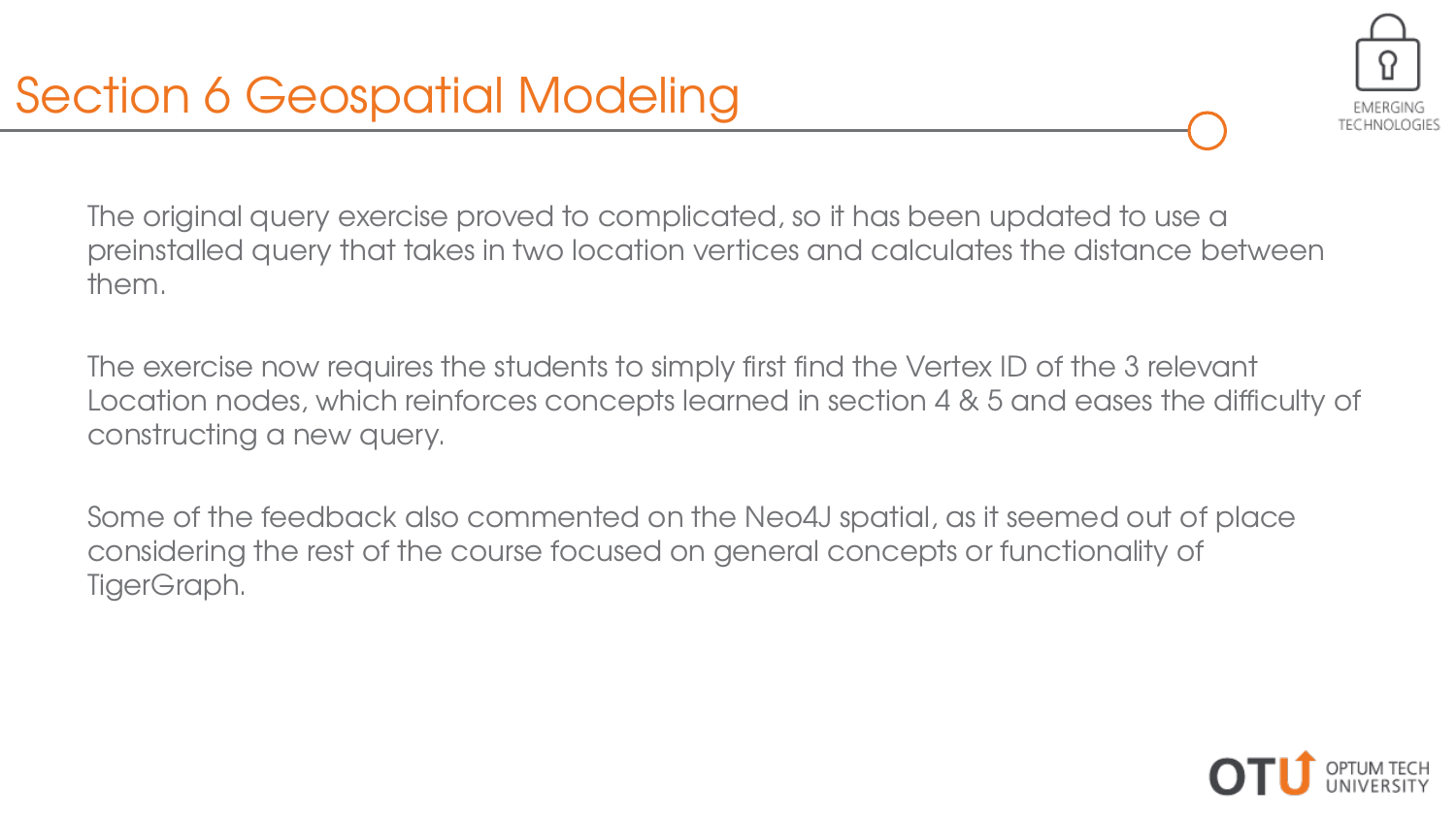

Section 6 Geospatial Modeling
The original query exercise proved to complicated, so it has been updated to use a preinstalled query that takes in two location vertices and calculates the distance between them.

The exercise now requires the students to simply first find the Vertex ID of the 3 relevant Location nodes, which reinforces concepts learned in section 4 & 5 and eases the difficulty of constructing a new query.

Some of the feedback also commented on the Neo4J spatial, as it seemed out of place considering the rest of the course focused on general concepts or functionality of TigerGraph.